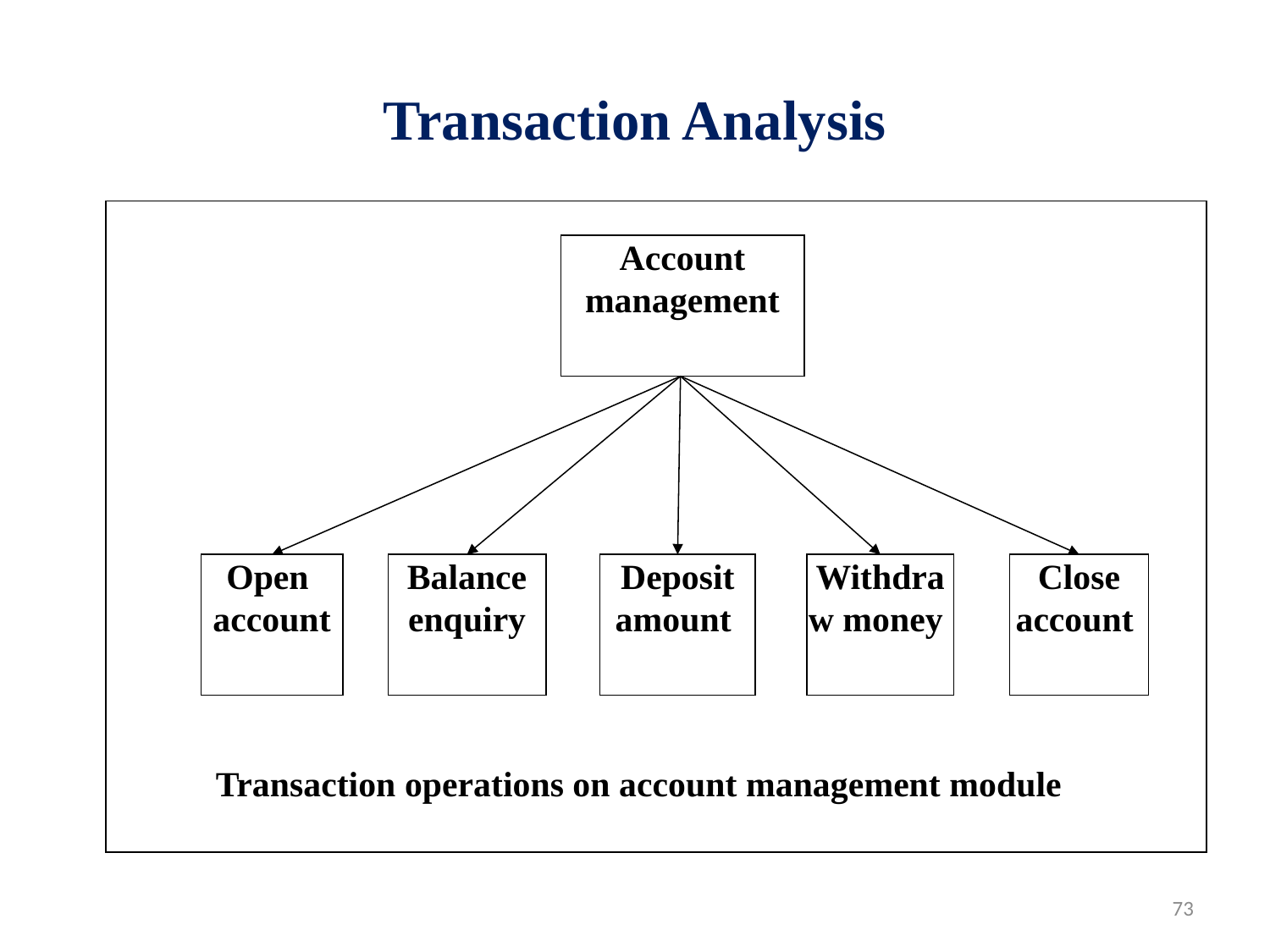

# Transaction Analysis

Account management

Open
account
Balance enquiry
Deposit amount
Withdraw money
Close account
Transaction operations on account management module
73